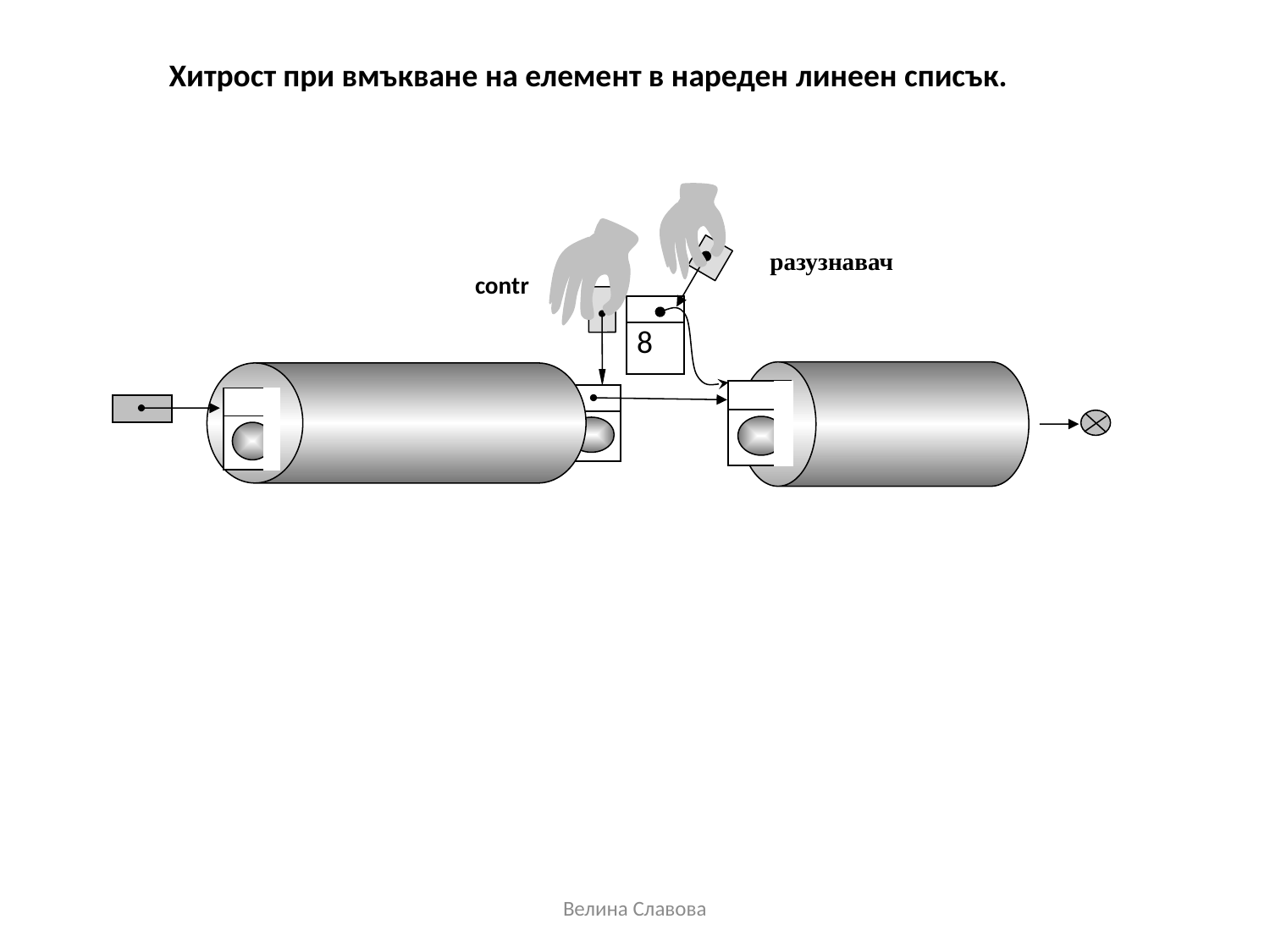

Хитрост при вмъкване на елемент в нареден линеен списък.

разузнавач
contr

8

Велина Славова